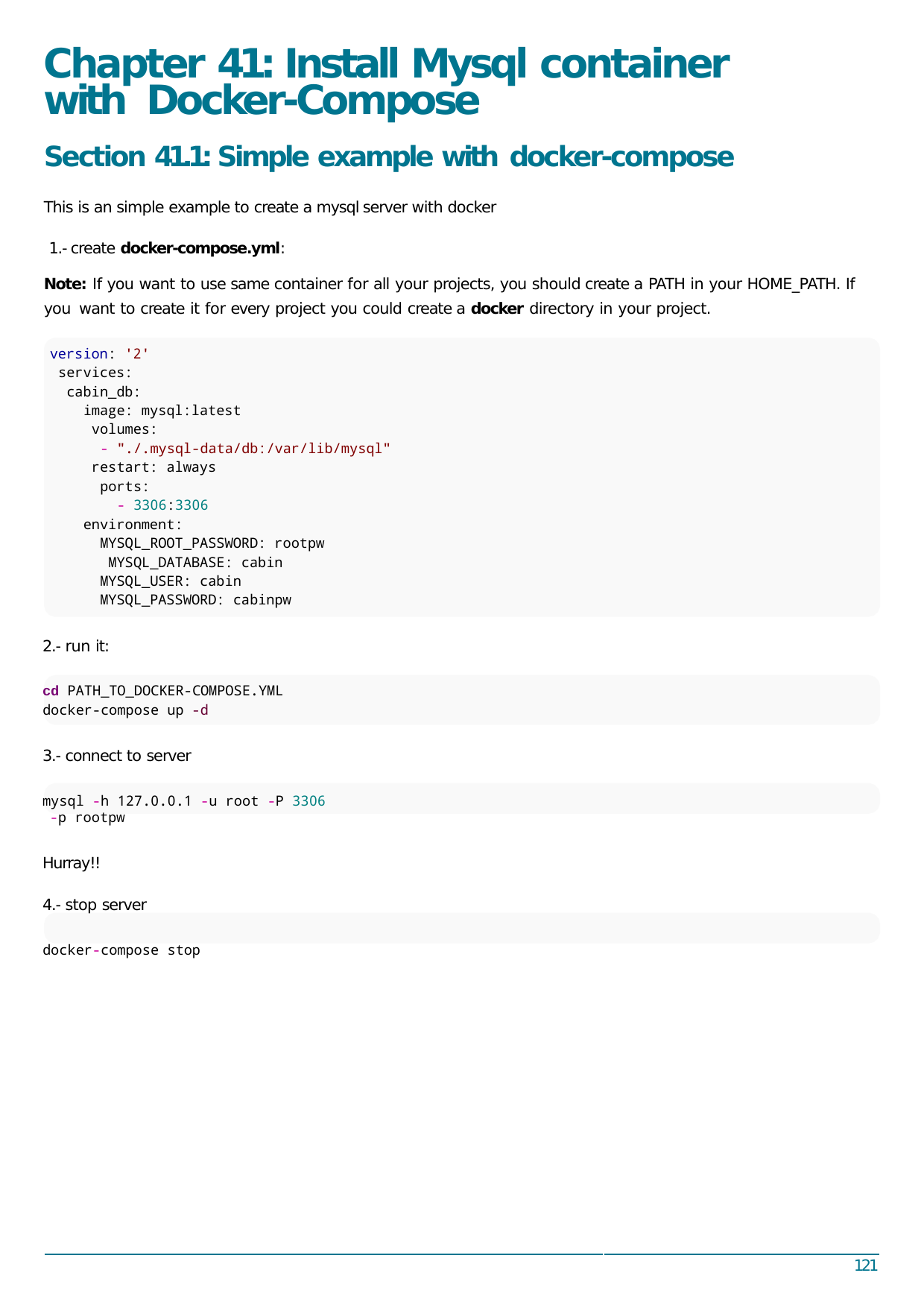

# Chapter 41: Install Mysql container with  Docker-Compose
Section 41.1: Simple example with docker-compose
This is an simple example to create a mysql server with docker  1.- create docker-compose.yml:
Note: If you want to use same container for all your projects, you should create a PATH in your HOME_PATH. If you  want to create it for every project you could create a docker directory in your project.

version: '2'  services:
cabin_db:
image: mysql:latest  volumes:
- "./.mysql-data/db:/var/lib/mysql"  restart: always
ports:
- 3306:3306
environment:  MYSQL_ROOT_PASSWORD: rootpw  MYSQL_DATABASE: cabin  MYSQL_USER: cabin  MYSQL_PASSWORD: cabinpw

2.- run it:

cd PATH_TO_DOCKER-COMPOSE.YML
docker-compose up -d

3.- connect to server

mysql -h 127.0.0.1 -u root -P 3306 -p rootpw

Hurray!!

4.- stop server

docker-compose stop

121